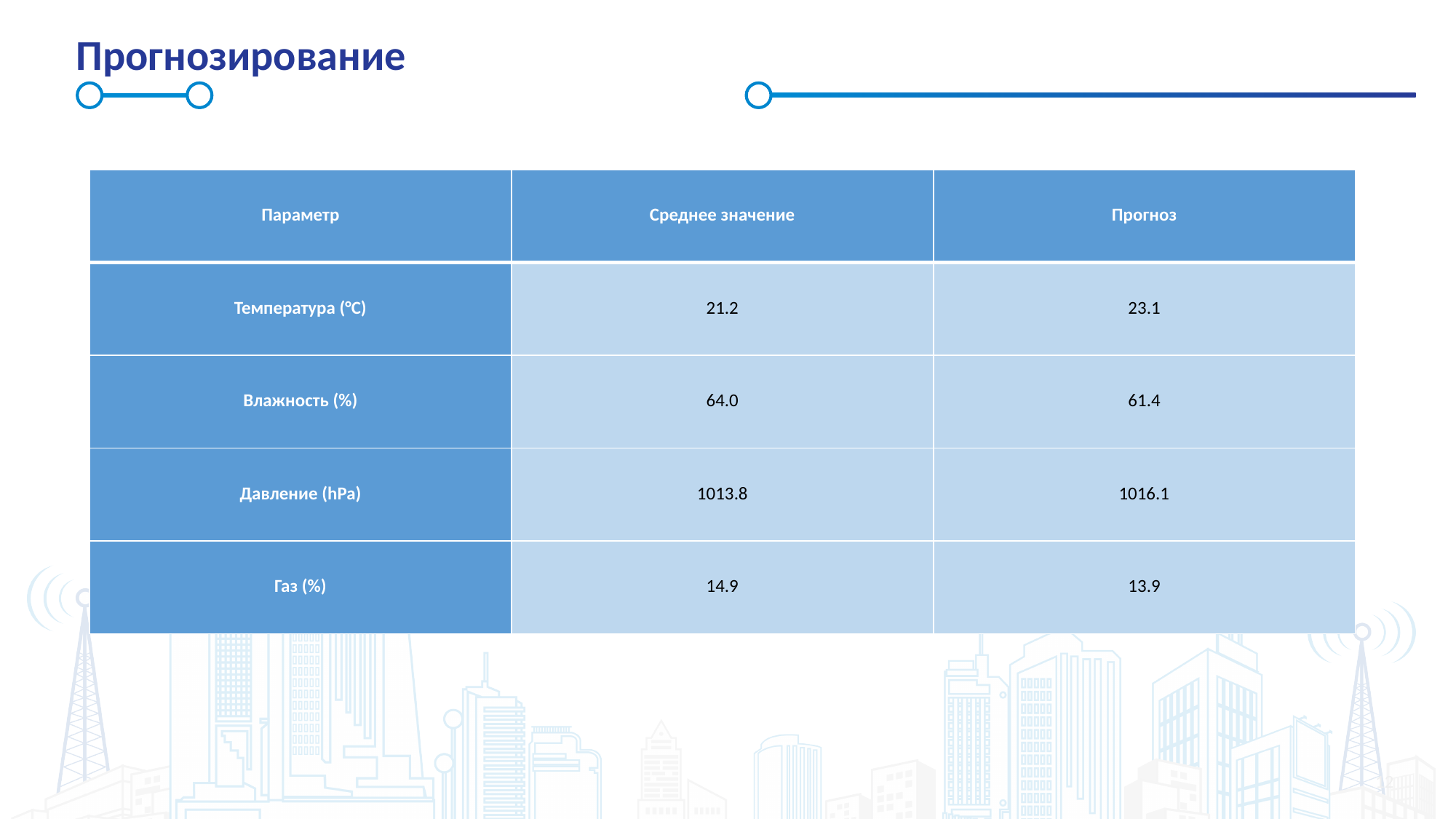

# Прогнозирование
| Параметр | Среднее значение | Прогноз |
| --- | --- | --- |
| Температура (°C) | 21.2 | 23.1 |
| Влажность (%) | 64.0 | 61.4 |
| Давление (hPa) | 1013.8 | 1016.1 |
| Газ (%) | 14.9 | 13.9 |
12